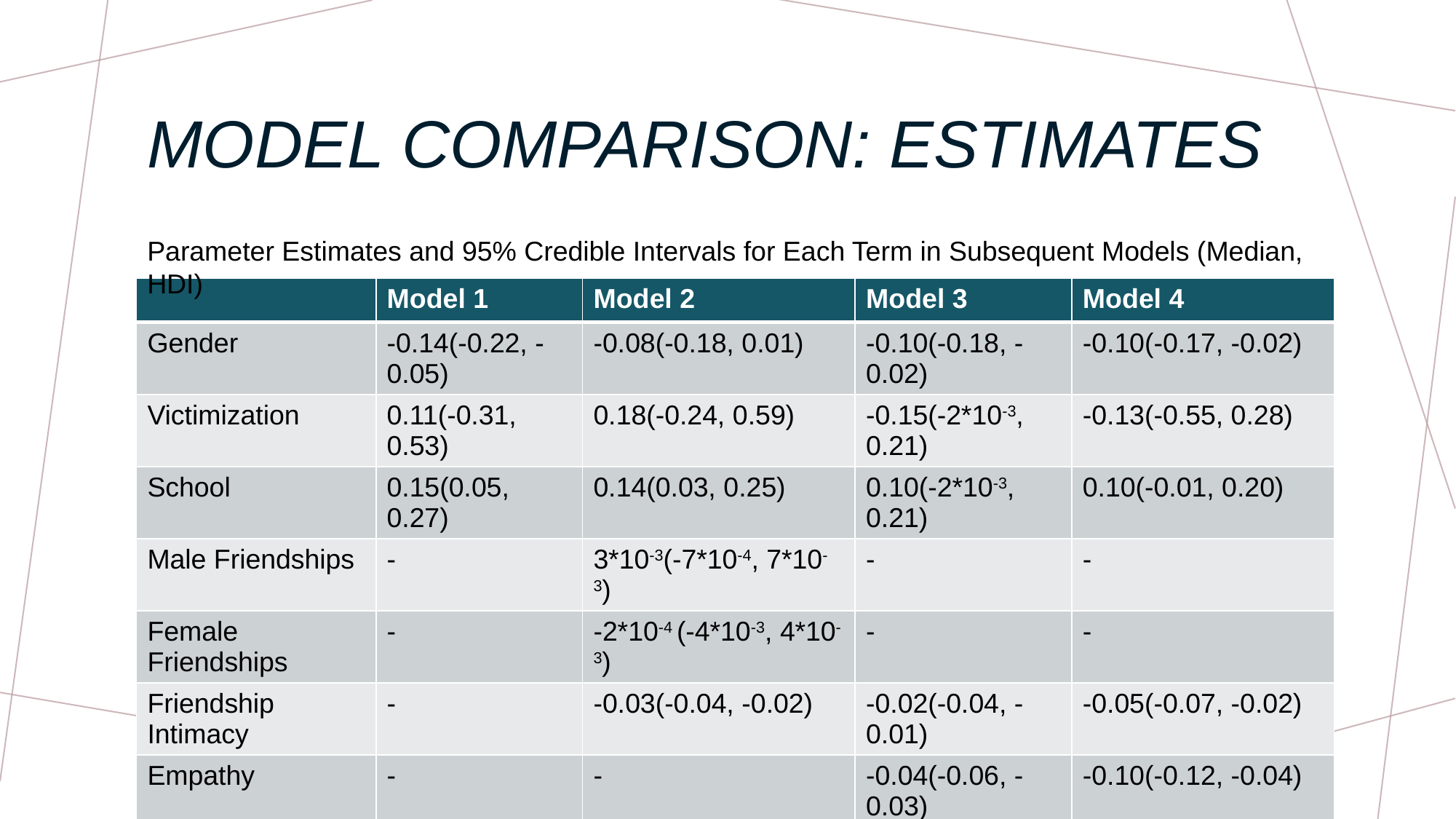

# Model Comparison: estimates
Parameter Estimates and 95% Credible Intervals for Each Term in Subsequent Models (Median, HDI)
|  | Model 1 | Model 2 | Model 3 | Model 4 |
| --- | --- | --- | --- | --- |
| Gender | -0.14(-0.22, -0.05) | -0.08(-0.18, 0.01) | -0.10(-0.18, -0.02) | -0.10(-0.17, -0.02) |
| Victimization | 0.11(-0.31, 0.53) | 0.18(-0.24, 0.59) | -0.15(-2\*10-3, 0.21) | -0.13(-0.55, 0.28) |
| School | 0.15(0.05, 0.27) | 0.14(0.03, 0.25) | 0.10(-2\*10-3, 0.21) | 0.10(-0.01, 0.20) |
| Male Friendships | - | 3\*10-3(-7\*10-4, 7\*10-3) | - | - |
| Female Friendships | - | -2\*10-4 (-4\*10-3, 4\*10-3) | - | - |
| Friendship Intimacy | - | -0.03(-0.04, -0.02) | -0.02(-0.04, -0.01) | -0.05(-0.07, -0.02) |
| Empathy | - | - | -0.04(-0.06, -0.03) | -0.10(-0.12, -0.04) |
| Empathy\*FI | - | - | - | 3\*10-3(8\*10-5, 6\*10-3) |